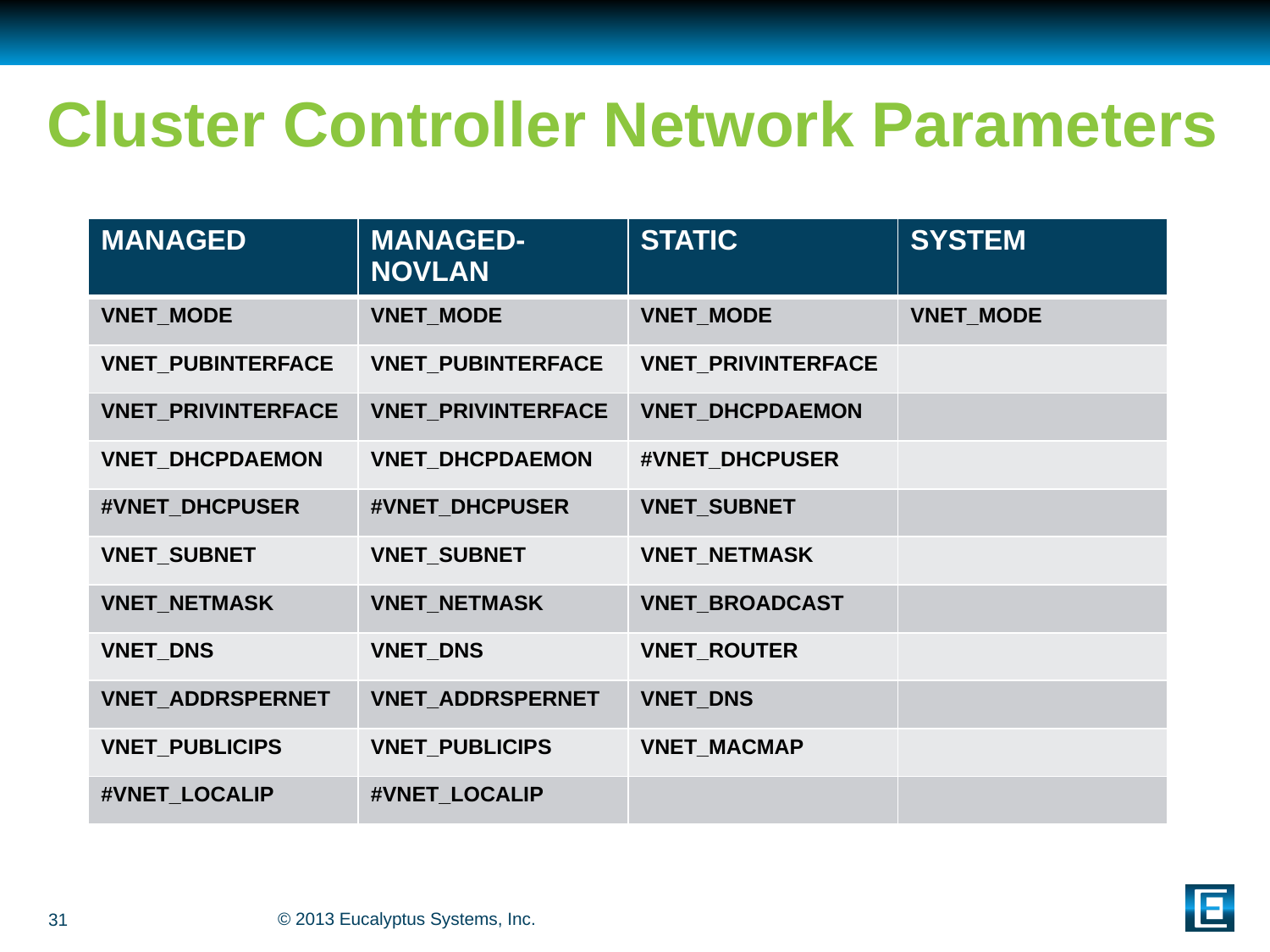

# Cluster Controller Network Parameters
| MANAGED | MANAGED-NOVLAN | STATIC | SYSTEM |
| --- | --- | --- | --- |
| VNET\_MODE | VNET\_MODE | VNET\_MODE | VNET\_MODE |
| VNET\_PUBINTERFACE | VNET\_PUBINTERFACE | VNET\_PRIVINTERFACE |  |
| VNET\_PRIVINTERFACE | VNET\_PRIVINTERFACE | VNET\_DHCPDAEMON |  |
| VNET\_DHCPDAEMON | VNET\_DHCPDAEMON | #VNET\_DHCPUSER |  |
| #VNET\_DHCPUSER | #VNET\_DHCPUSER | VNET\_SUBNET |  |
| VNET\_SUBNET | VNET\_SUBNET | VNET\_NETMASK |  |
| VNET\_NETMASK | VNET\_NETMASK | VNET\_BROADCAST |  |
| VNET\_DNS | VNET\_DNS | VNET\_ROUTER |  |
| VNET\_ADDRSPERNET | VNET\_ADDRSPERNET | VNET\_DNS |  |
| VNET\_PUBLICIPS | VNET\_PUBLICIPS | VNET\_MACMAP |  |
| #VNET\_LOCALIP | #VNET\_LOCALIP |  |  |
31